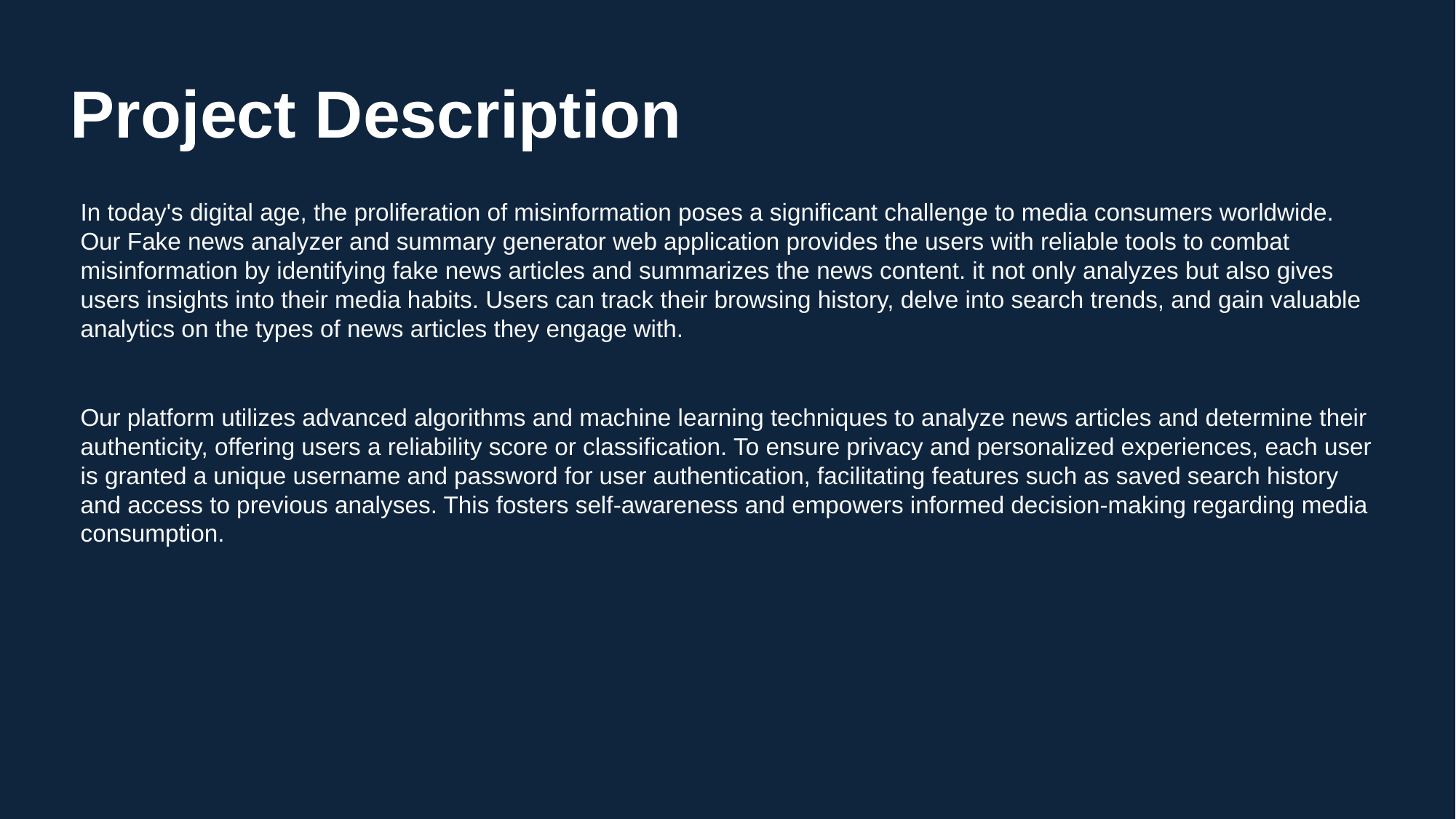

# Project Description
In today's digital age, the proliferation of misinformation poses a significant challenge to media consumers worldwide. Our Fake news analyzer and summary generator web application provides the users with reliable tools to combat misinformation by identifying fake news articles and summarizes the news content. it not only analyzes but also gives users insights into their media habits. Users can track their browsing history, delve into search trends, and gain valuable analytics on the types of news articles they engage with.

Our platform utilizes advanced algorithms and machine learning techniques to analyze news articles and determine their authenticity, offering users a reliability score or classification. To ensure privacy and personalized experiences, each user is granted a unique username and password for user authentication, facilitating features such as saved search history and access to previous analyses. This fosters self-awareness and empowers informed decision-making regarding media consumption.